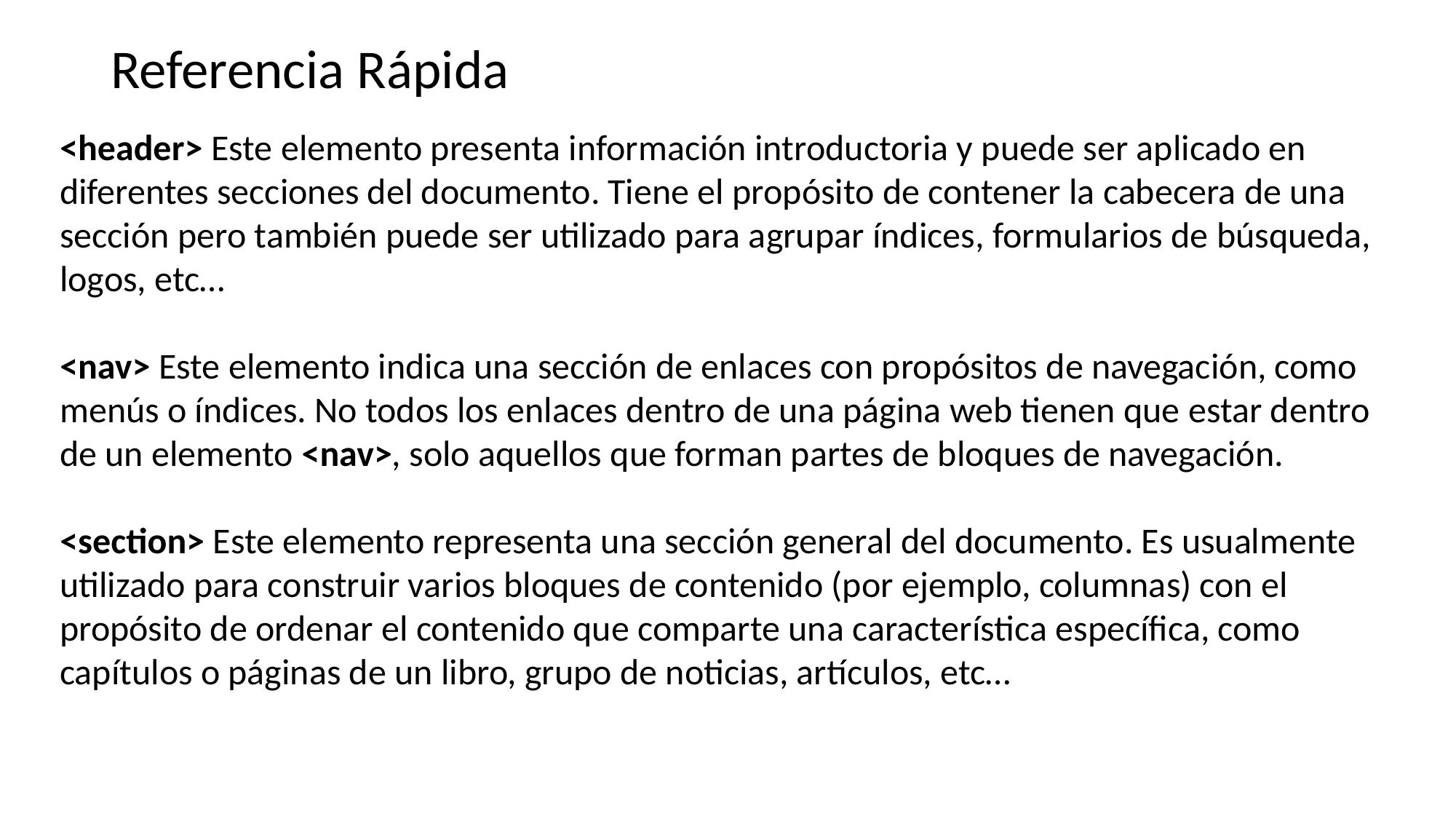

# Referencia Rápida

<header> Este elemento presenta información introductoria y puede ser aplicado en diferentes secciones del documento. Tiene el propósito de contener la cabecera de una sección pero también puede ser utilizado para agrupar índices, formularios de búsqueda, logos, etc…

<nav> Este elemento indica una sección de enlaces con propósitos de navegación, como menús o índices. No todos los enlaces dentro de una página web tienen que estar dentro de un elemento <nav>, solo aquellos que forman partes de bloques de navegación.

<section> Este elemento representa una sección general del documento. Es usualmente utilizado para construir varios bloques de contenido (por ejemplo, columnas) con el propósito de ordenar el contenido que comparte una característica específica, como capítulos o páginas de un libro, grupo de noticias, artículos, etc…